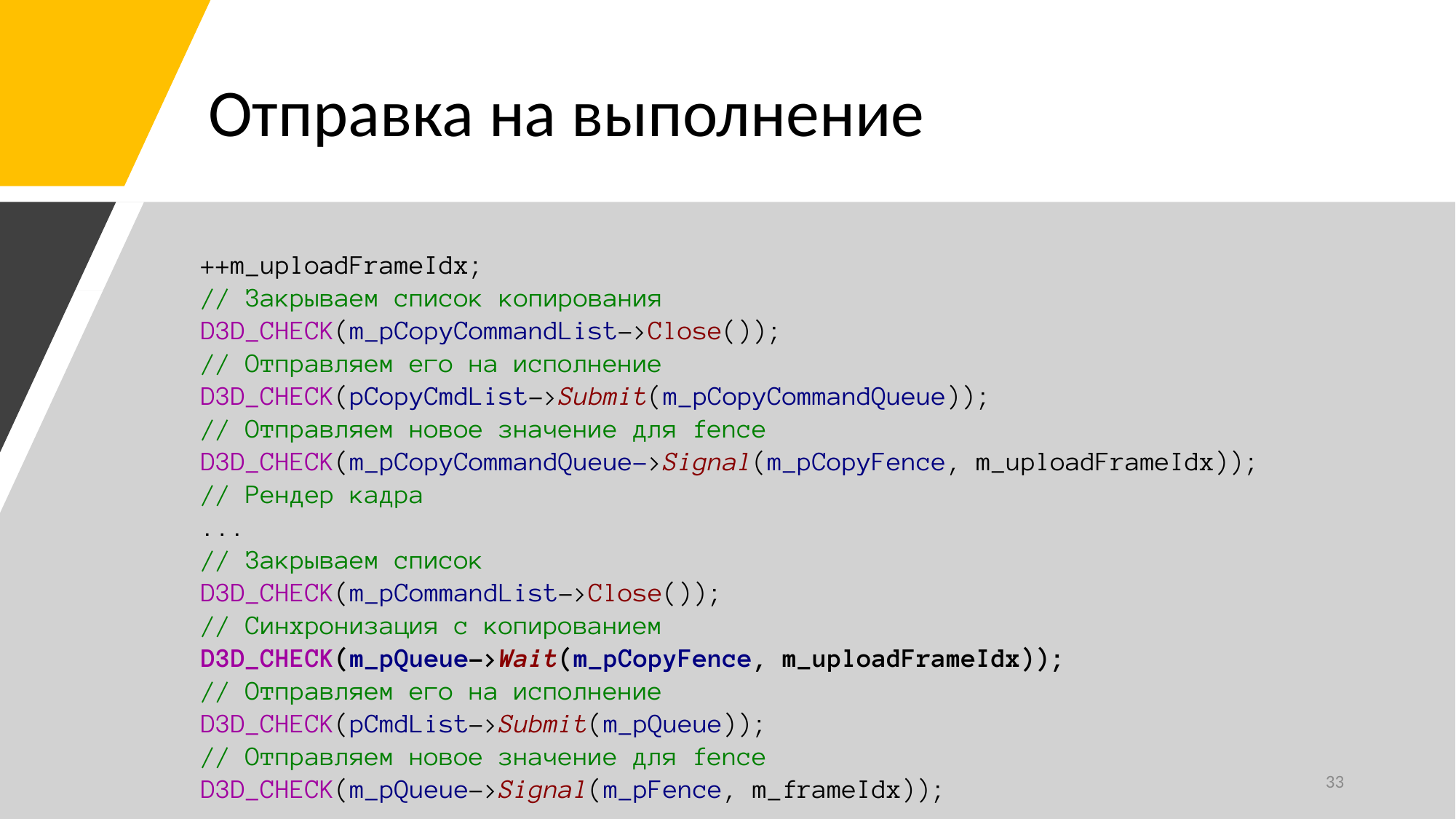

# Отправка на выполнение

++m_uploadFrameIdx;
// Закрываем список копирования
D3D_CHECK(m_pCopyCommandList->Close());
// Отправляем его на исполнение
D3D_CHECK(pCopyCmdList->Submit(m_pCopyCommandQueue));
// Отправляем новое значение для fence
D3D_CHECK(m_pCopyCommandQueue->Signal(m_pCopyFence, m_uploadFrameIdx));
// Рендер кадра
...
// Закрываем список
D3D_CHECK(m_pCommandList->Close());
// Синхронизация с копированием
D3D_CHECK(m_pQueue->Wait(m_pCopyFence, m_uploadFrameIdx));
// Отправляем его на исполнение
D3D_CHECK(pCmdList->Submit(m_pQueue));
// Отправляем новое значение для fence
D3D_CHECK(m_pQueue->Signal(m_pFence, m_frameIdx));

33